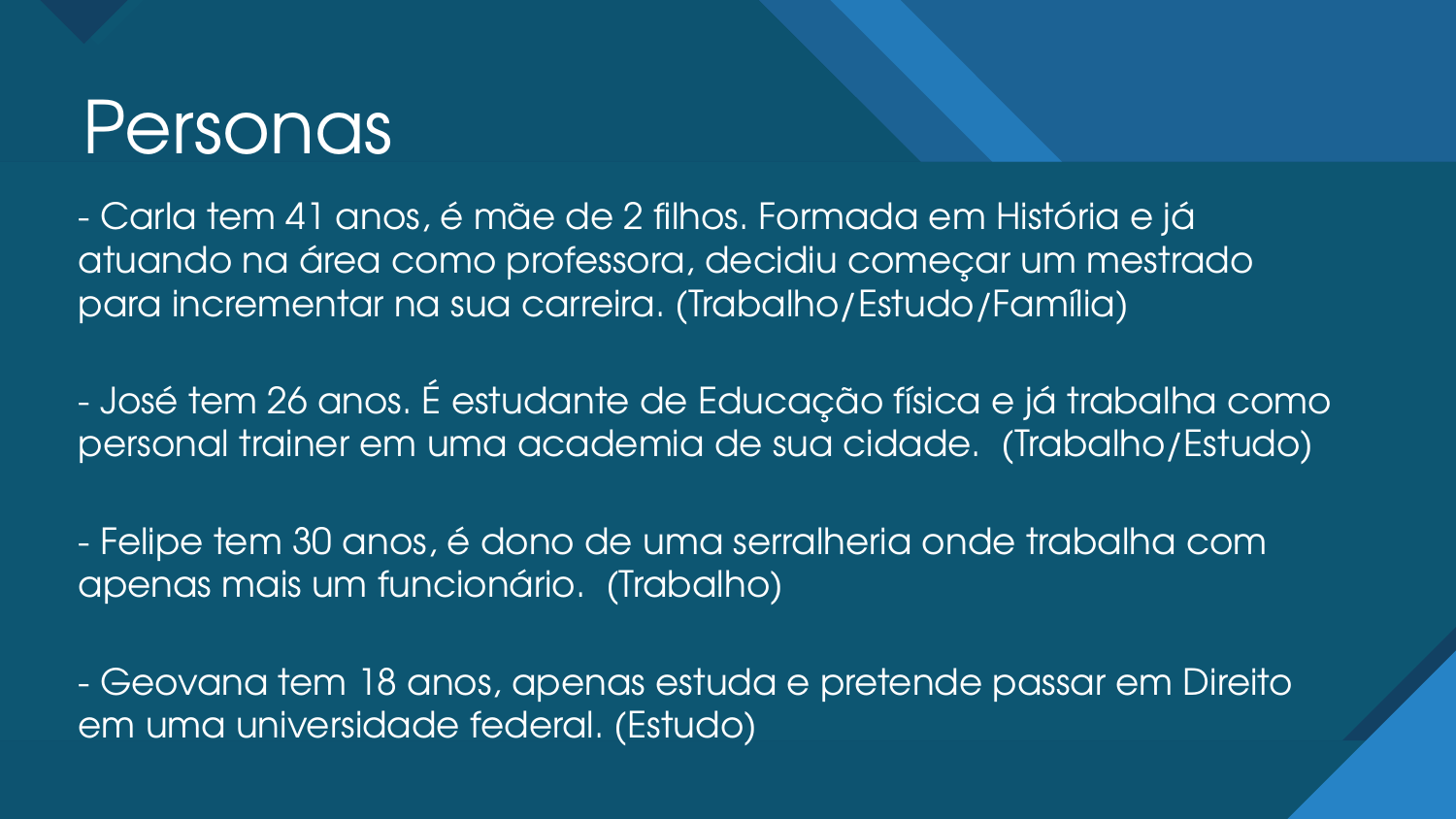

# Personas
- Carla tem 41 anos, é mãe de 2 filhos. Formada em História e já atuando na área como professora, decidiu começar um mestrado para incrementar na sua carreira. (Trabalho/Estudo/Família)

- José tem 26 anos. É estudante de Educação física e já trabalha como personal trainer em uma academia de sua cidade.  (Trabalho/Estudo)

- Felipe tem 30 anos, é dono de uma serralheria onde trabalha com apenas mais um funcionário.  (Trabalho)

- Geovana tem 18 anos, apenas estuda e pretende passar em Direito em uma universidade federal. (Estudo)